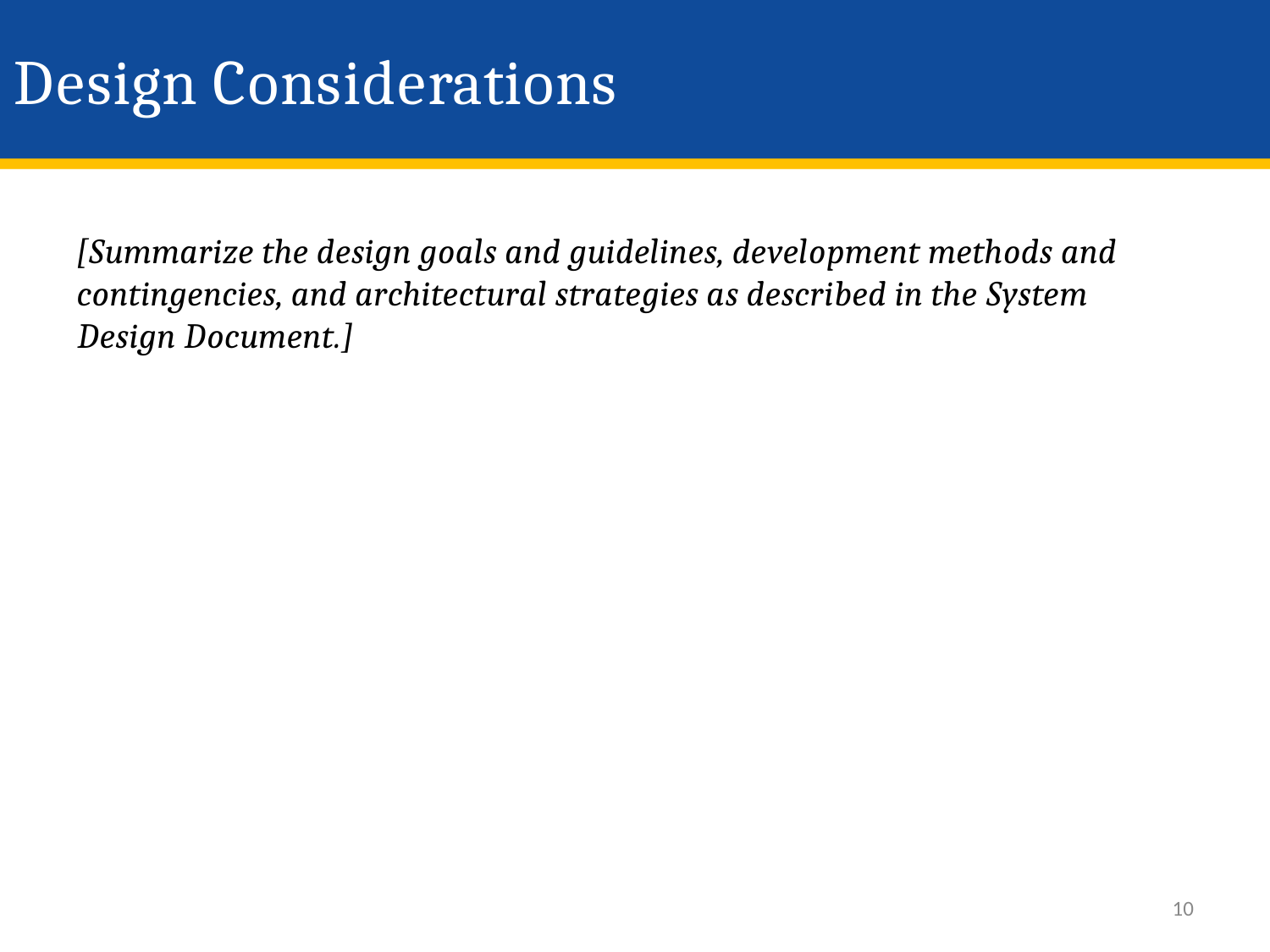

# Design Considerations
[Summarize the design goals and guidelines, development methods and contingencies, and architectural strategies as described in the System Design Document.]
10